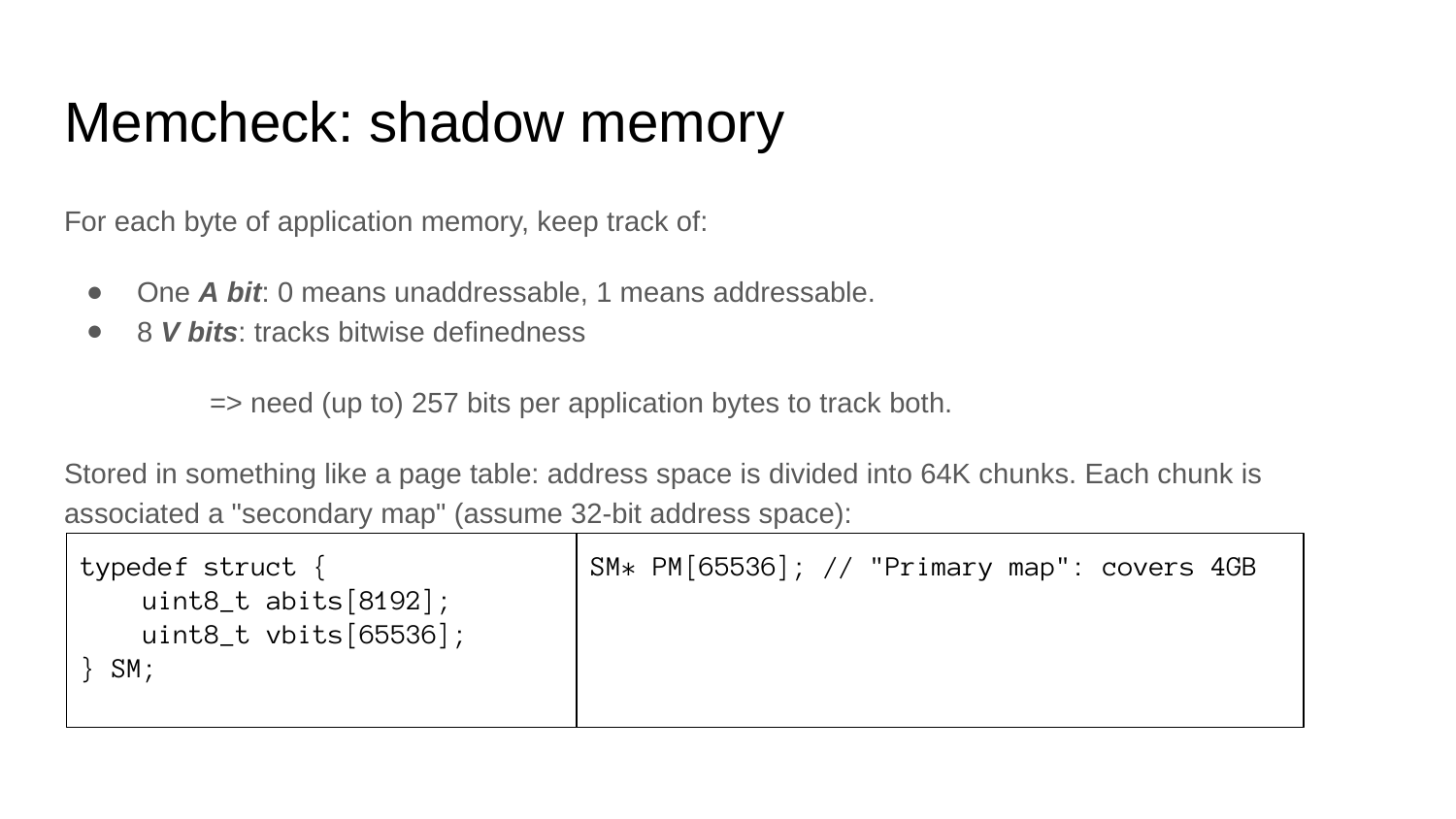

# Memcheck: shadow memory
For each byte of application memory, keep track of:
One A bit: 0 means unaddressable, 1 means addressable.
8 V bits: tracks bitwise definedness
=> need (up to) 257 bits per application bytes to track both.
Stored in something like a page table: address space is divided into 64K chunks. Each chunk is associated a "secondary map" (assume 32-bit address space):

SM* PM[65536]; // "Primary map": covers 4GB
typedef struct {
    uint8_t abits[8192];
    uint8_t vbits[65536];
} SM;